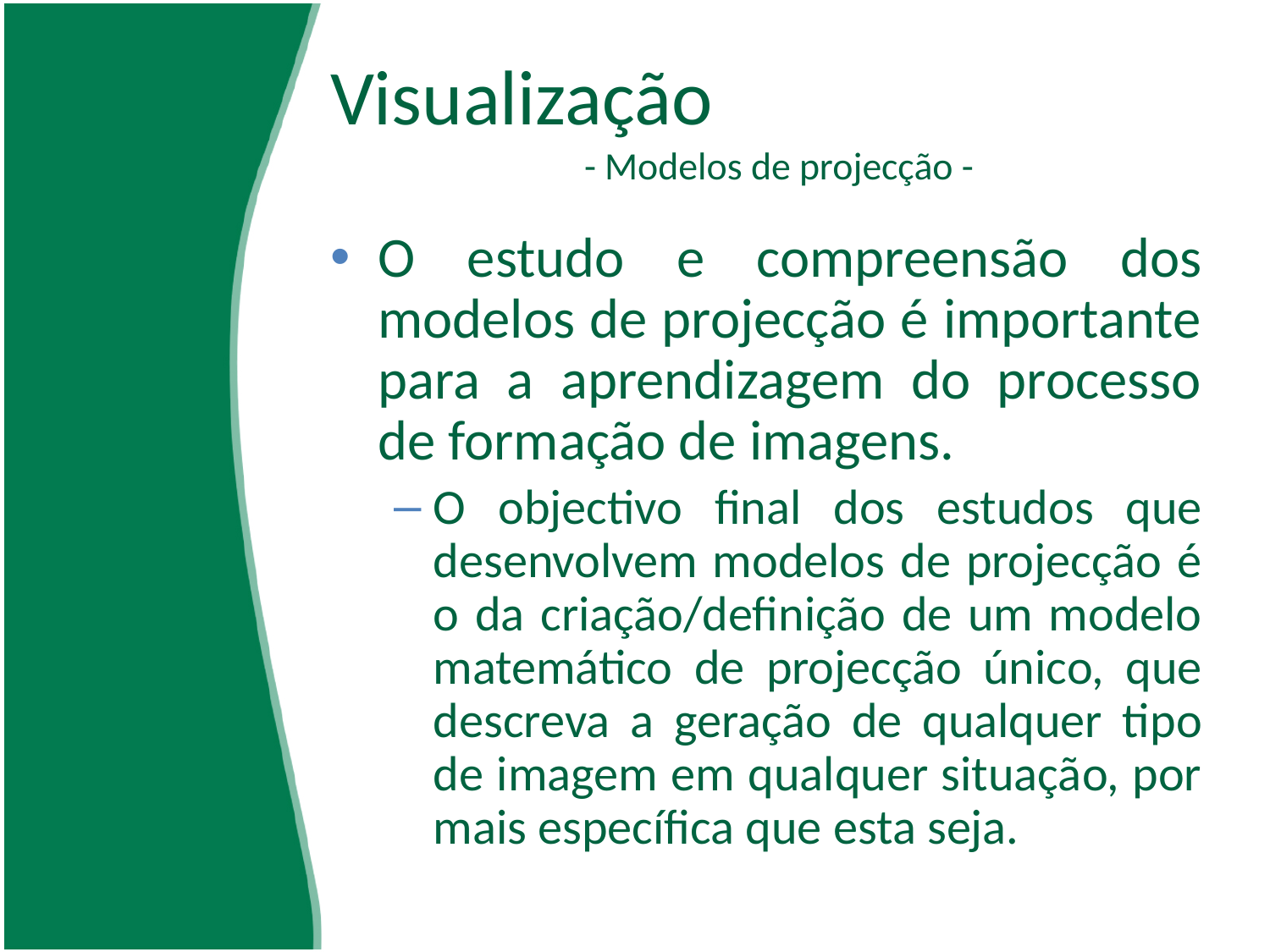

# Visualização - Modelos de projecção -
O estudo e compreensão dos modelos de projecção é importante para a aprendizagem do processo de formação de imagens.
O objectivo final dos estudos que desenvolvem modelos de projecção é o da criação/definição de um modelo matemático de projecção único, que descreva a geração de qualquer tipo de imagem em qualquer situação, por mais específica que esta seja.